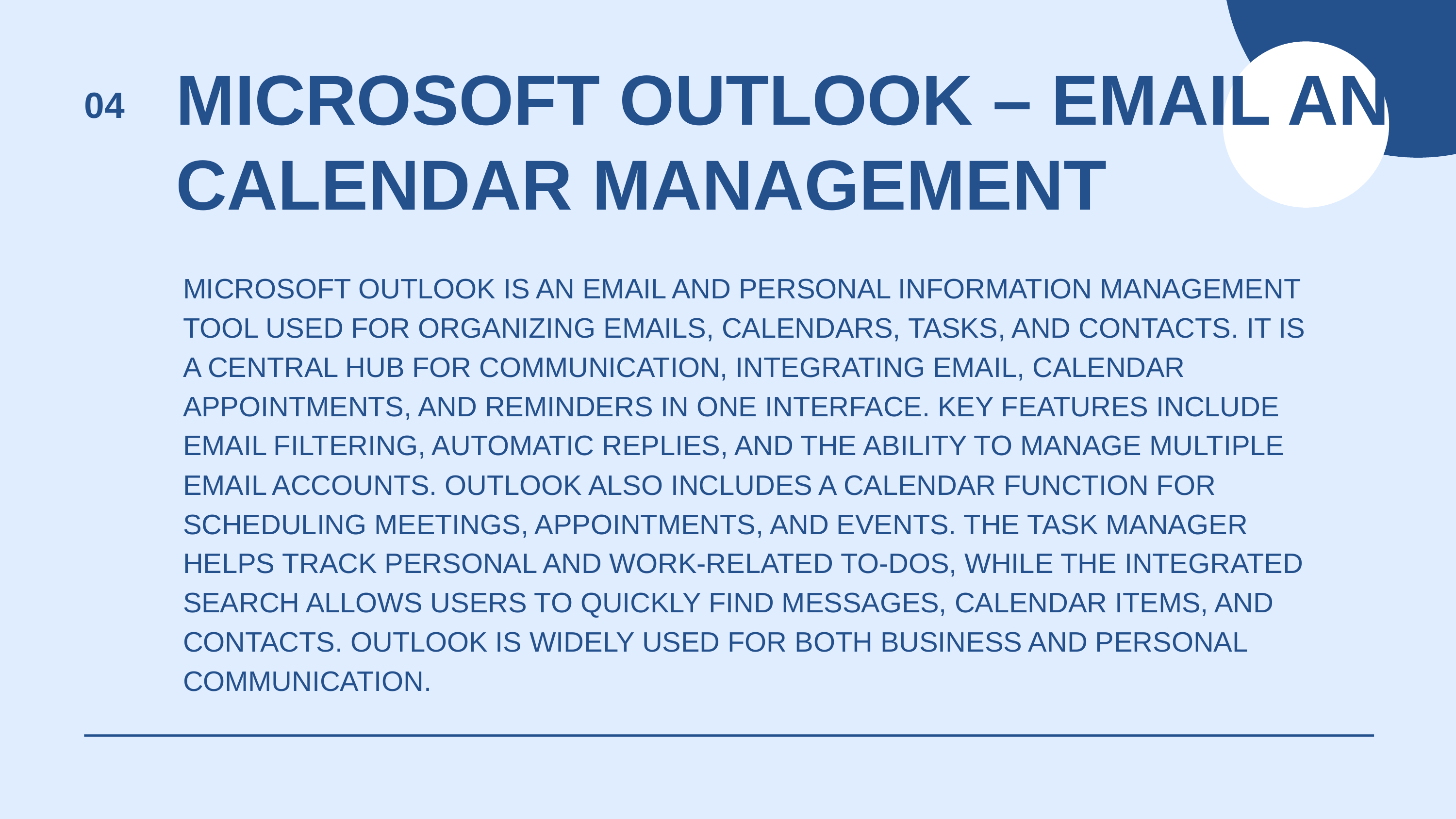

MICROSOFT OUTLOOK – EMAIL AND CALENDAR MANAGEMENT
04
MICROSOFT OUTLOOK IS AN EMAIL AND PERSONAL INFORMATION MANAGEMENT TOOL USED FOR ORGANIZING EMAILS, CALENDARS, TASKS, AND CONTACTS. IT IS A CENTRAL HUB FOR COMMUNICATION, INTEGRATING EMAIL, CALENDAR APPOINTMENTS, AND REMINDERS IN ONE INTERFACE. KEY FEATURES INCLUDE EMAIL FILTERING, AUTOMATIC REPLIES, AND THE ABILITY TO MANAGE MULTIPLE EMAIL ACCOUNTS. OUTLOOK ALSO INCLUDES A CALENDAR FUNCTION FOR SCHEDULING MEETINGS, APPOINTMENTS, AND EVENTS. THE TASK MANAGER HELPS TRACK PERSONAL AND WORK-RELATED TO-DOS, WHILE THE INTEGRATED SEARCH ALLOWS USERS TO QUICKLY FIND MESSAGES, CALENDAR ITEMS, AND CONTACTS. OUTLOOK IS WIDELY USED FOR BOTH BUSINESS AND PERSONAL COMMUNICATION.